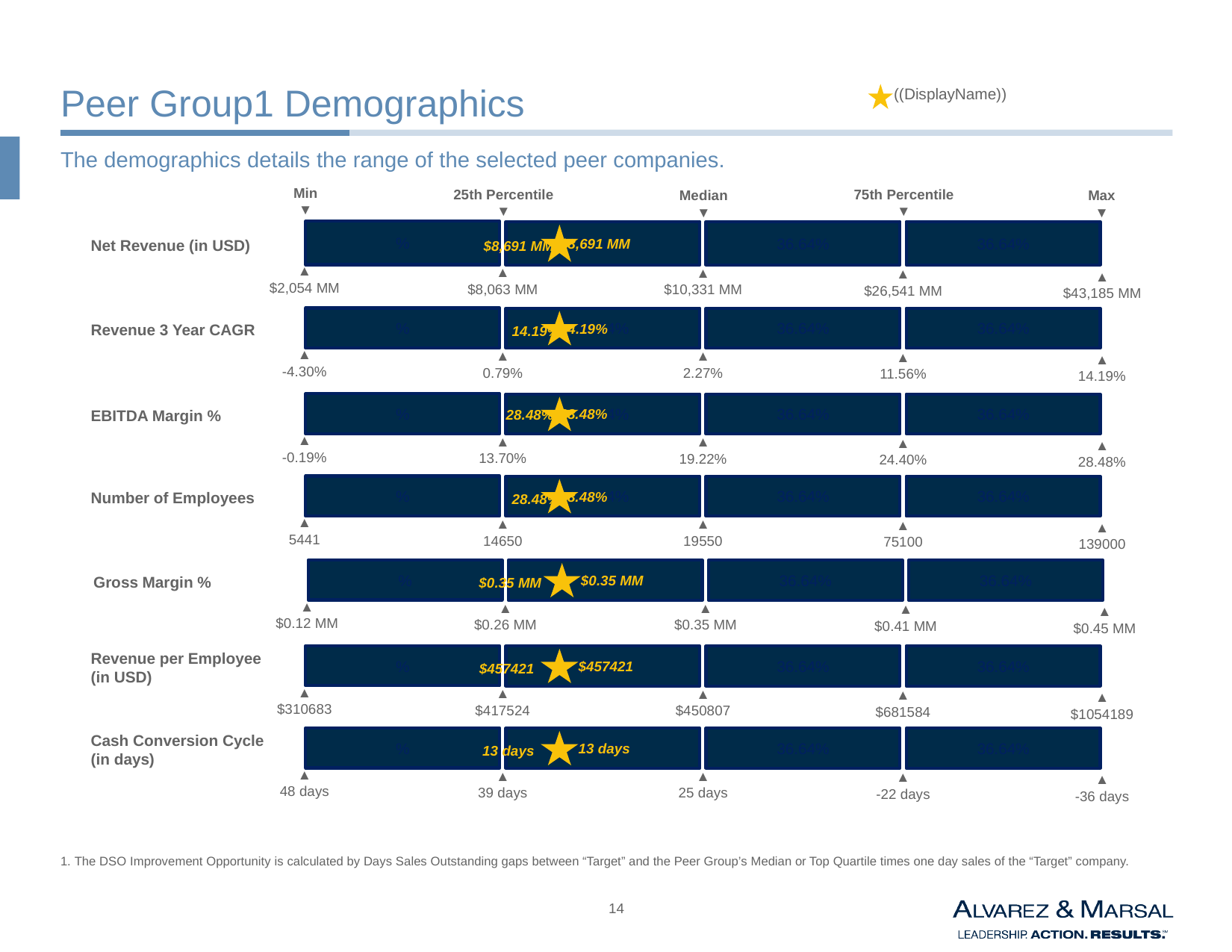

# Peer Group1 Demographics

((DisplayName))
The demographics details the range of the selected peer companies.
Median
▼
Max
▼
75th Percentile
▼
25th Percentile
▼
Min
▼
%
36.64%
36.64%
36.64%
Net Revenue (in USD)

$8,691 MM
$8,691 MM
▲
$2,054 MM
▲
$8,063 MM
▲
$10,331 MM
▲
$26,541 MM
▲
$43,185 MM
%
36.64%
36.64%
36.64%
Revenue 3 Year CAGR

14.19%
14.19%
▲
-4.30%
▲
0.79%
▲
2.27%
▲
11.56%
▲
14.19%
%
36.64%
36.64%
36.64%
EBITDA Margin %

28.48%
28.48%
▲
-0.19%
▲
13.70%
▲
19.22%
▲
24.40%
▲
28.48%
%
36.64%
36.64%
36.64%
Number of Employees

28.48%
28.48%
▲
5441
▲
14650
▲
19550
▲
75100
▲
139000
%
36.64%
36.64%
36.64%
Gross Margin %

$0.35 MM
$0.35 MM
▲
$0.12 MM
▲
$0.26 MM
▲
$0.35 MM
▲
$0.41 MM
▲
$0.45 MM
%
36.64%
36.64%
36.64%
Revenue per Employee
(in USD)

$457421
$457421
▲
$310683
▲
$417524
▲
$450807
▲
$681584
▲
$1054189
%
36.64%
36.64%
36.64%
Cash Conversion Cycle
(in days)

13 days
13 days
▲
48 days
▲
39 days
▲
25 days
▲
-22 days
▲
-36 days
 outliers

The DSO Improvement Opportunity is calculated by Days Sales Outstanding gaps between “Target” and the Peer Group’s Median or Top Quartile times one day sales of the “Target” company.

14